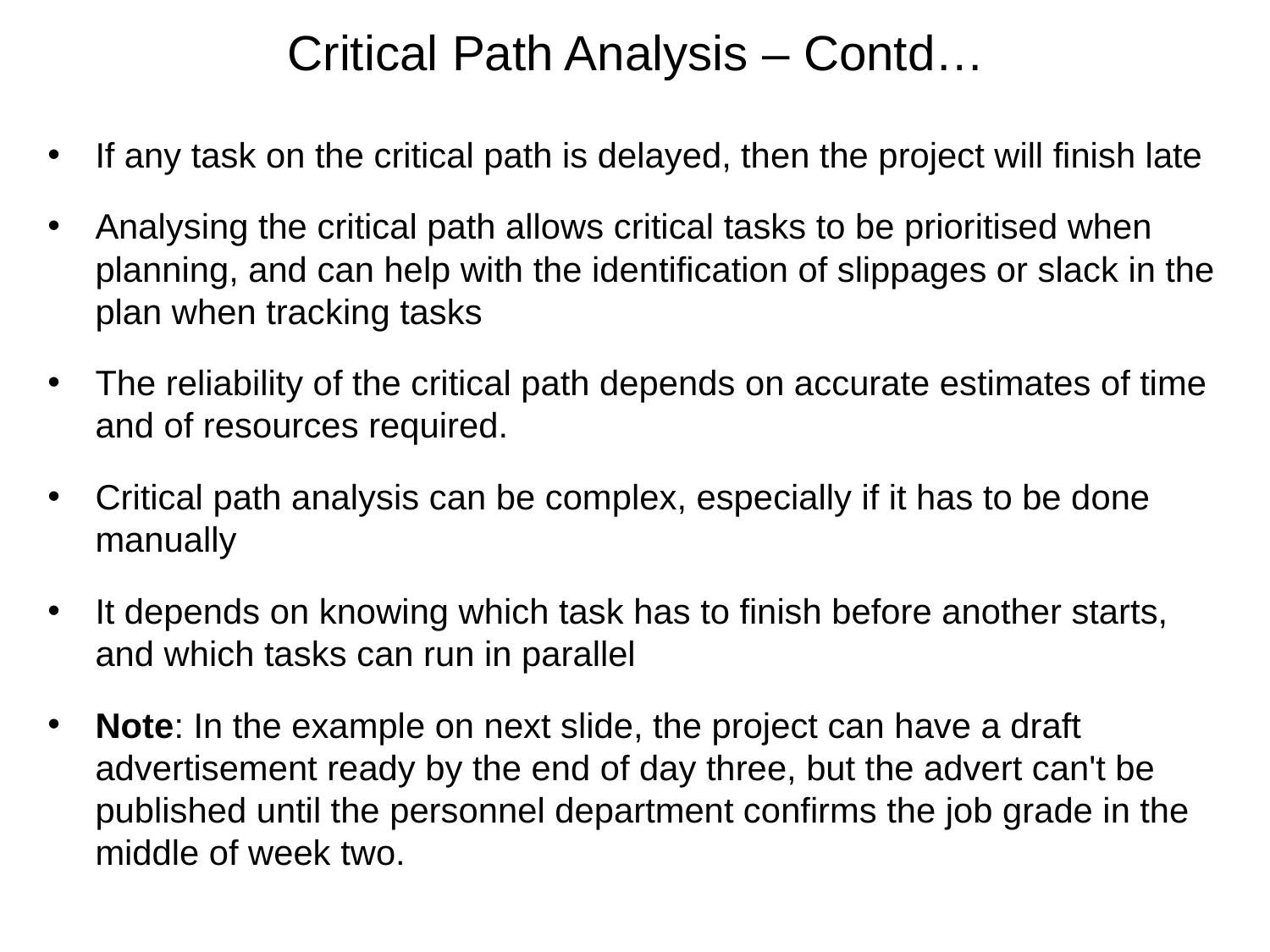

# Critical Path Analysis – Contd…
If any task on the critical path is delayed, then the project will finish late

Analysing the critical path allows critical tasks to be prioritised when planning, and can help with the identification of slippages or slack in the plan when tracking tasks

The reliability of the critical path depends on accurate estimates of time and of resources required.

Critical path analysis can be complex, especially if it has to be done manually

It depends on knowing which task has to finish before another starts, and which tasks can run in parallel

Note: In the example on next slide, the project can have a draft advertisement ready by the end of day three, but the advert can't be published until the personnel department confirms the job grade in the middle of week two.